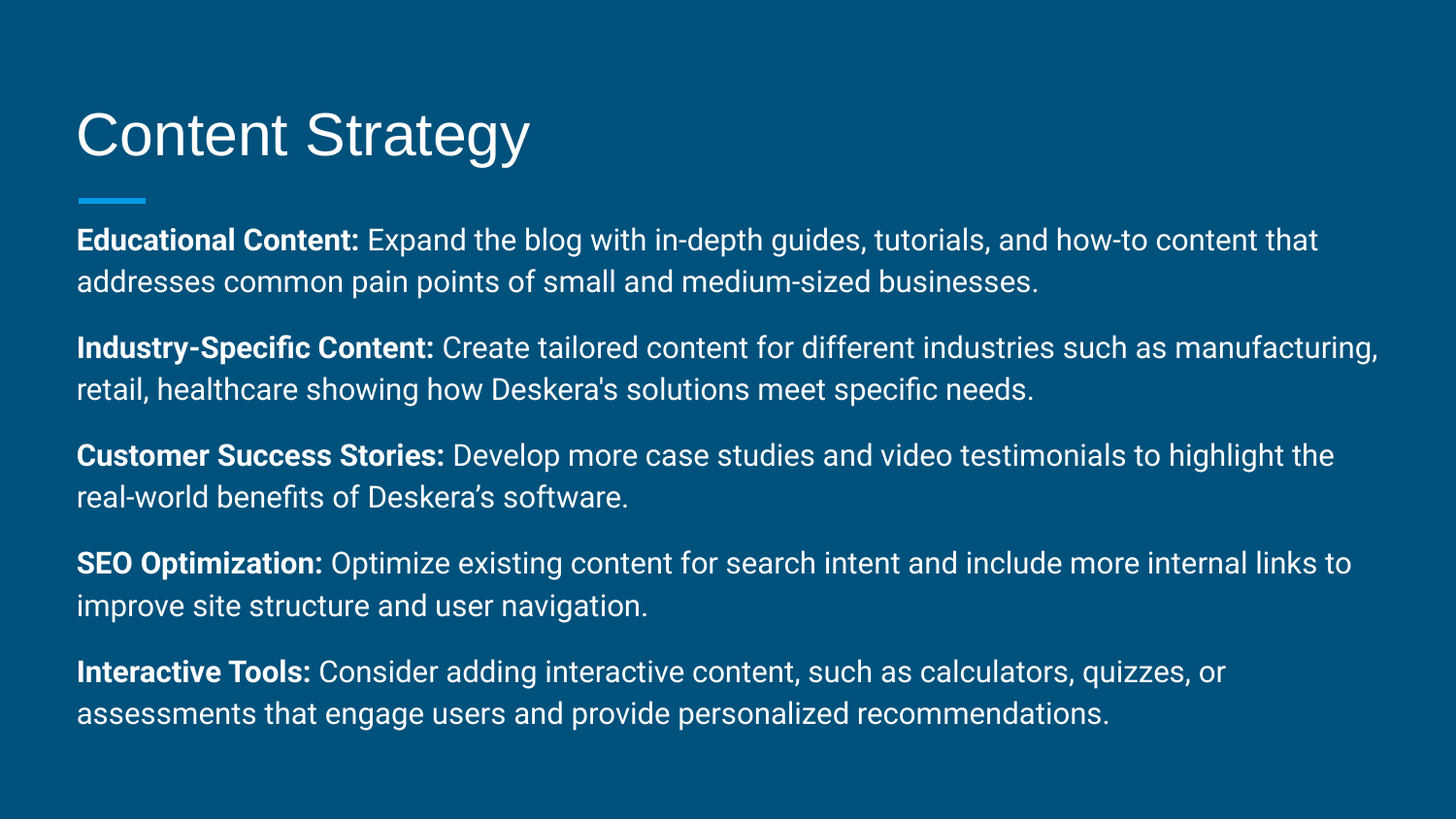

# Content Strategy
Educational Content: Expand the blog with in-depth guides, tutorials, and how-to content that addresses common pain points of small and medium-sized businesses.
Industry-Specific Content: Create tailored content for different industries such as manufacturing, retail, healthcare showing how Deskera's solutions meet specific needs.
Customer Success Stories: Develop more case studies and video testimonials to highlight the real-world benefits of Deskera’s software.
SEO Optimization: Optimize existing content for search intent and include more internal links to improve site structure and user navigation.
Interactive Tools: Consider adding interactive content, such as calculators, quizzes, or assessments that engage users and provide personalized recommendations.